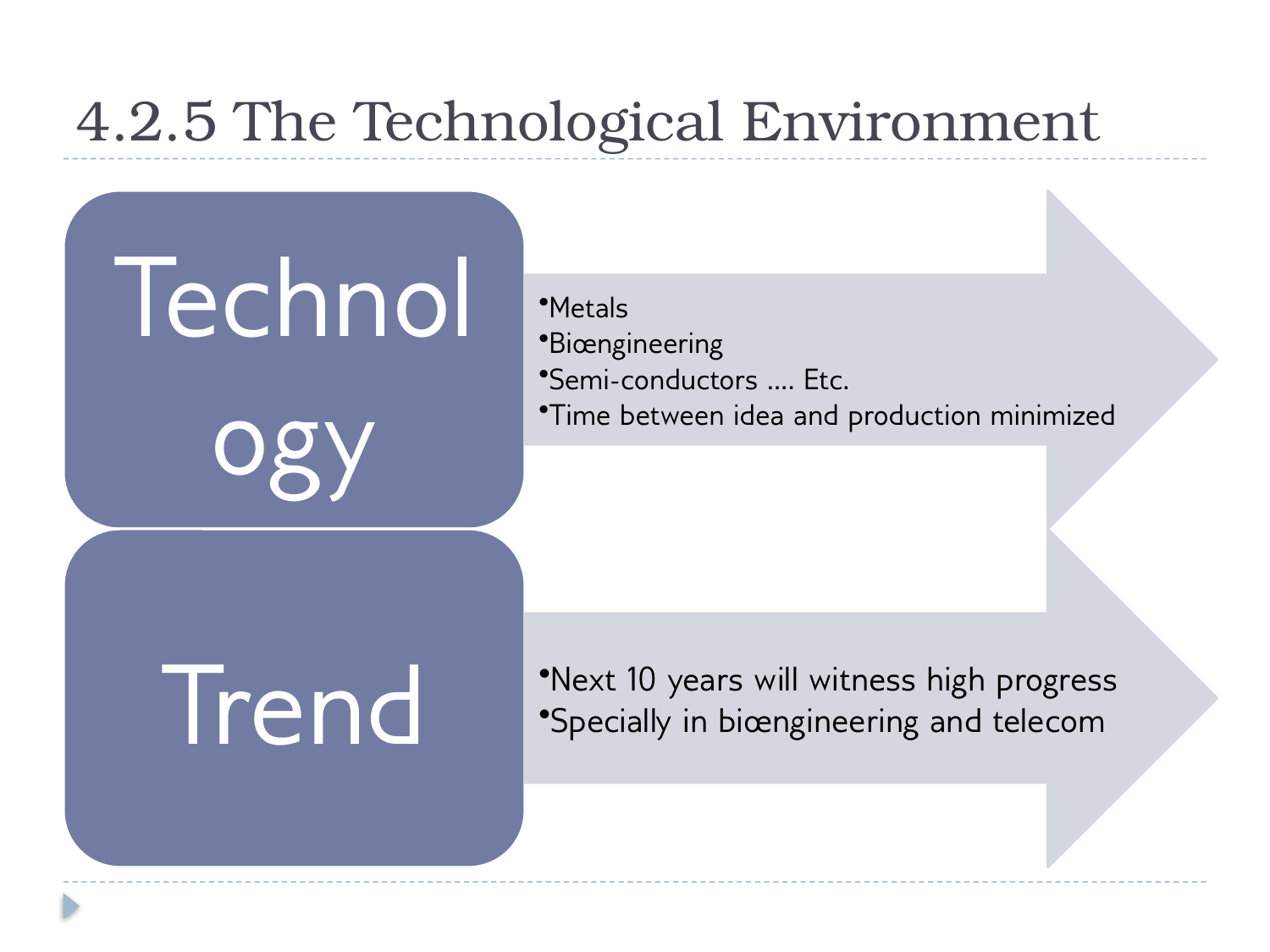

# 4.2.5 The Technological Environment
Technology
Metals
Time between idea and production minimized
Trend
Next 10 years will witness high progress
Specially in bioengineering and telecom
Bioengineering
Semi-conductors …. Etc.